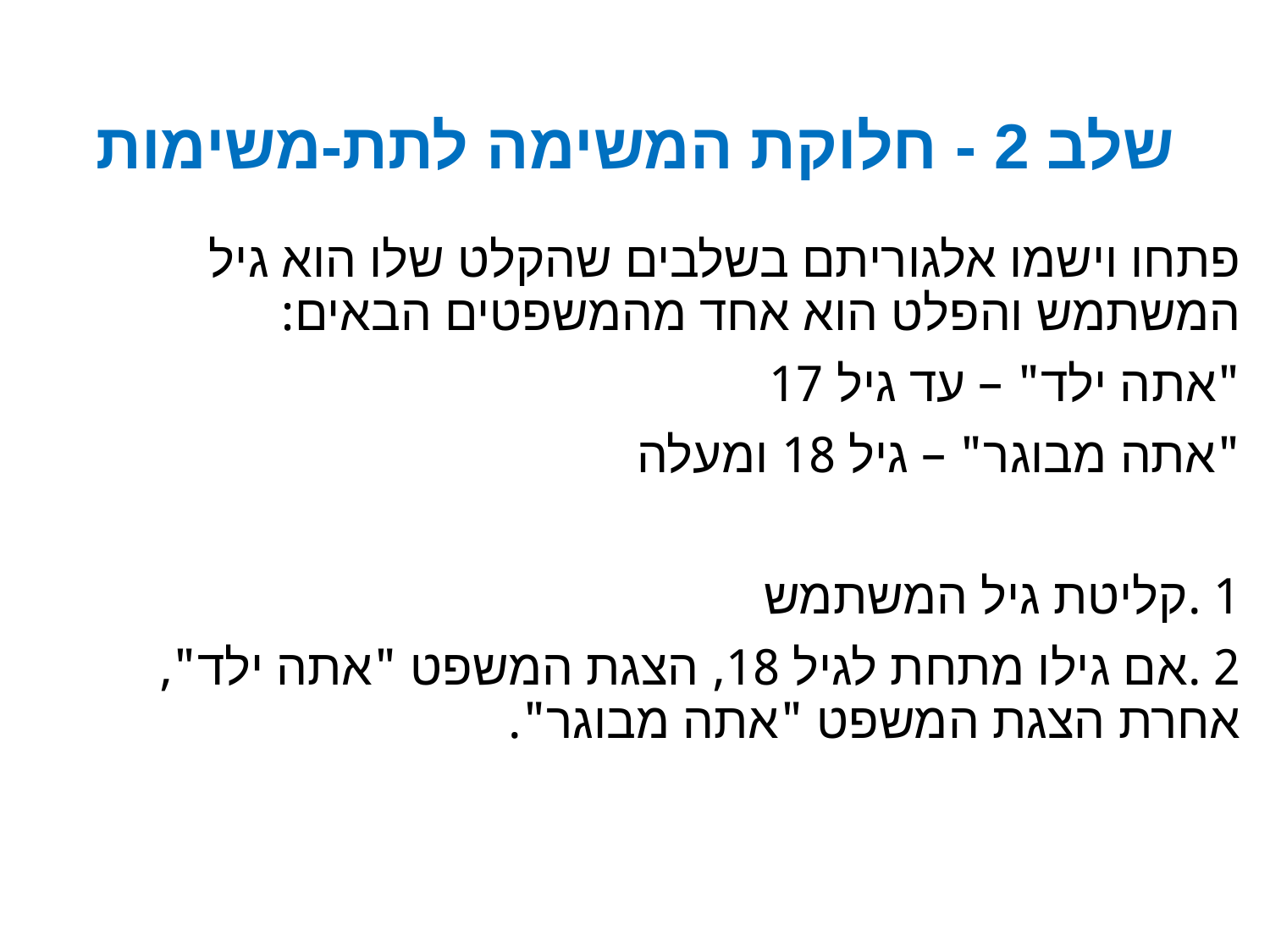

# שלב 2 - חלוקת המשימה לתת-משימות
פתחו וישמו אלגוריתם בשלבים שהקלט שלו הוא גיל המשתמש והפלט הוא אחד מהמשפטים הבאים:
"אתה ילד" – עד גיל 17
"אתה מבוגר" – גיל 18 ומעלה

1 .קליטת גיל המשתמש
2 .אם גילו מתחת לגיל 18, הצגת המשפט "אתה ילד", אחרת הצגת המשפט "אתה מבוגר".